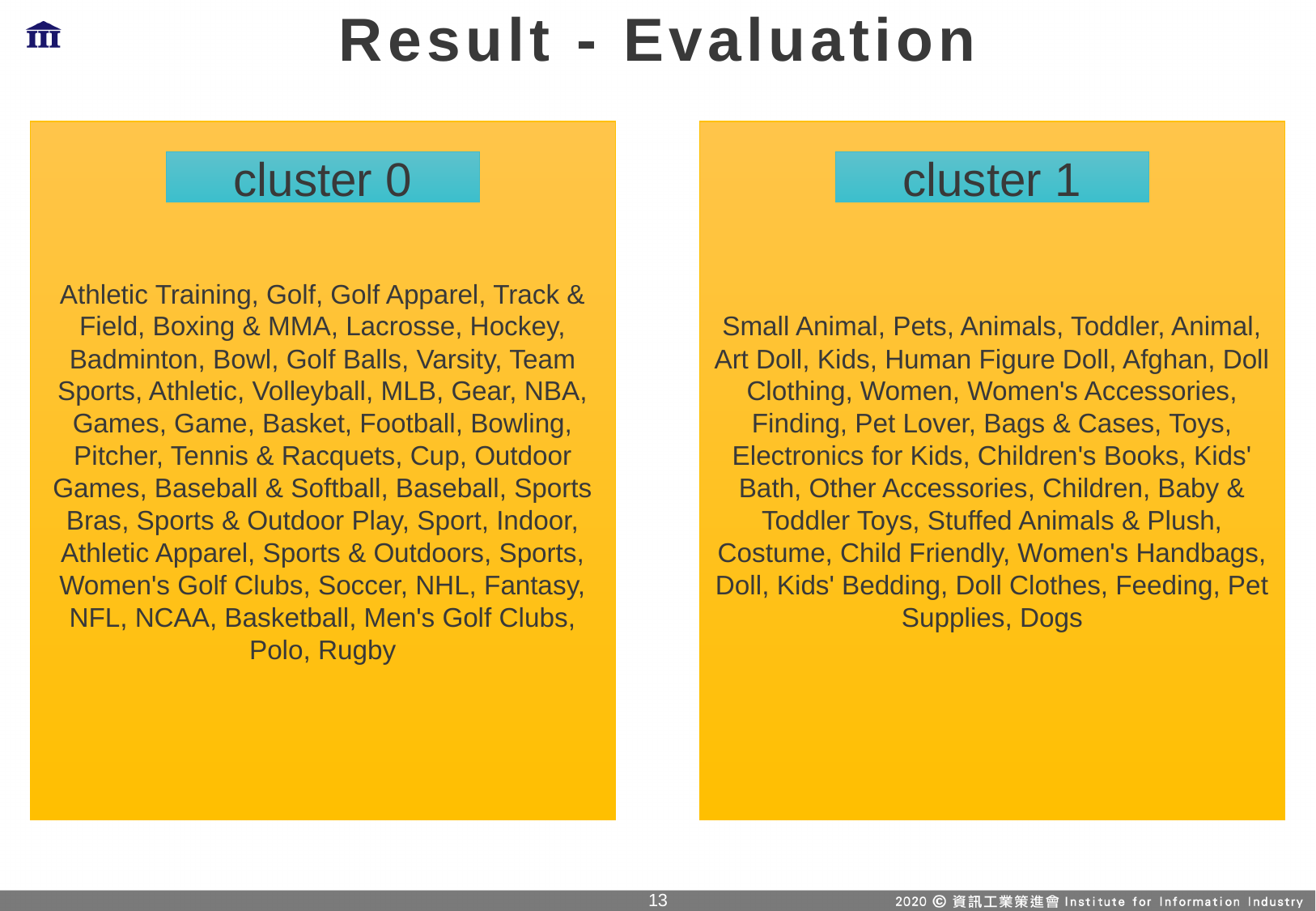

# Result - Evaluation
Athletic Training, Golf, Golf Apparel, Track & Field, Boxing & MMA, Lacrosse, Hockey, Badminton, Bowl, Golf Balls, Varsity, Team Sports, Athletic, Volleyball, MLB, Gear, NBA, Games, Game, Basket, Football, Bowling, Pitcher, Tennis & Racquets, Cup, Outdoor Games, Baseball & Softball, Baseball, Sports Bras, Sports & Outdoor Play, Sport, Indoor, Athletic Apparel, Sports & Outdoors, Sports, Women's Golf Clubs, Soccer, NHL, Fantasy, NFL, NCAA, Basketball, Men's Golf Clubs, Polo, Rugby
Small Animal, Pets, Animals, Toddler, Animal, Art Doll, Kids, Human Figure Doll, Afghan, Doll Clothing, Women, Women's Accessories, Finding, Pet Lover, Bags & Cases, Toys, Electronics for Kids, Children's Books, Kids' Bath, Other Accessories, Children, Baby & Toddler Toys, Stuffed Animals & Plush, Costume, Child Friendly, Women's Handbags, Doll, Kids' Bedding, Doll Clothes, Feeding, Pet Supplies, Dogs
cluster 0
cluster 1
13